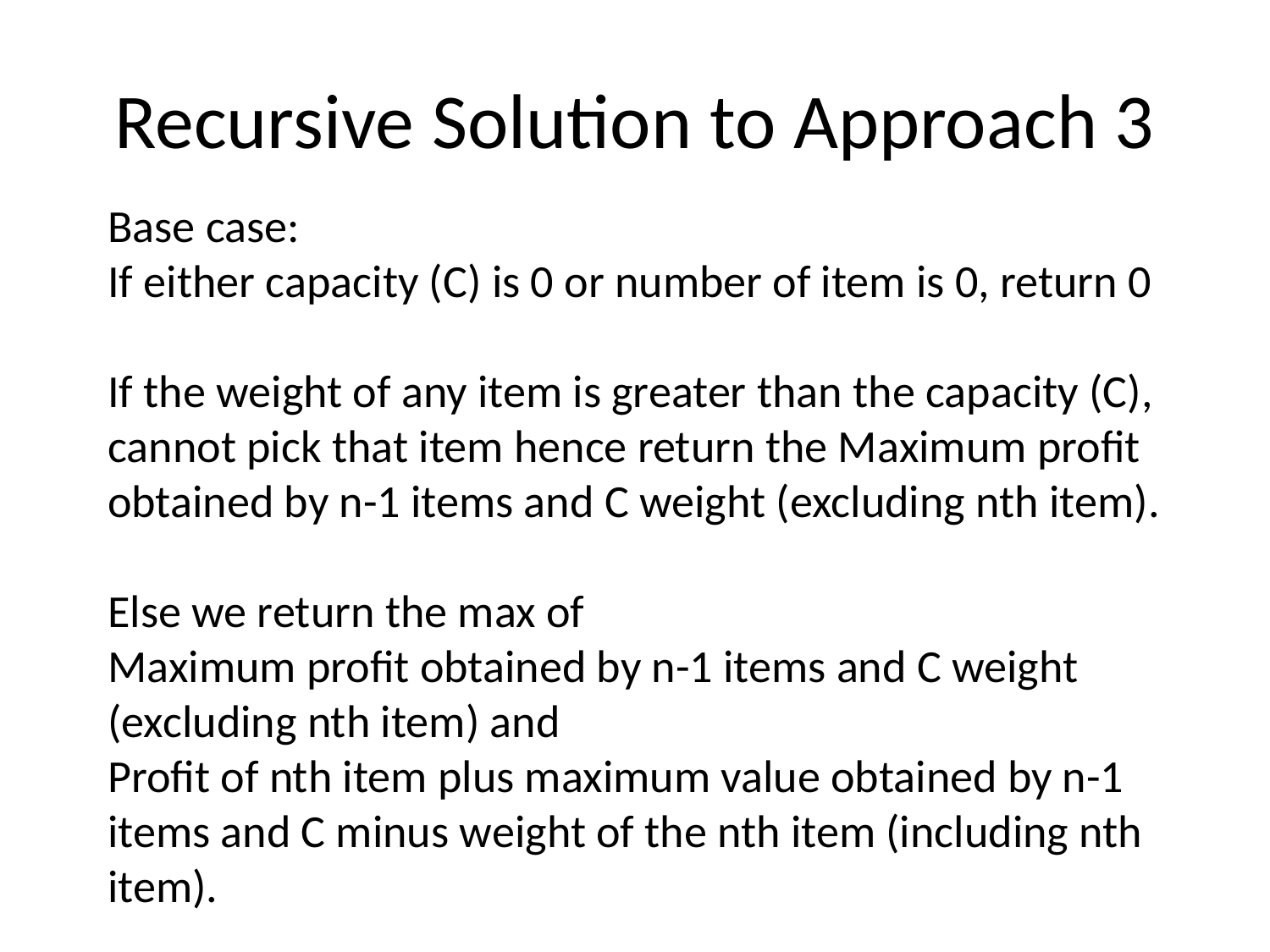

# Recursive Solution to Approach 3
Base case:
If either capacity (C) is 0 or number of item is 0, return 0

If the weight of any item is greater than the capacity (C), cannot pick that item hence return the Maximum profit obtained by n-1 items and C weight (excluding nth item).

Else we return the max of
Maximum profit obtained by n-1 items and C weight (excluding nth item) and
Profit of nth item plus maximum value obtained by n-1 items and C minus weight of the nth item (including nth item).